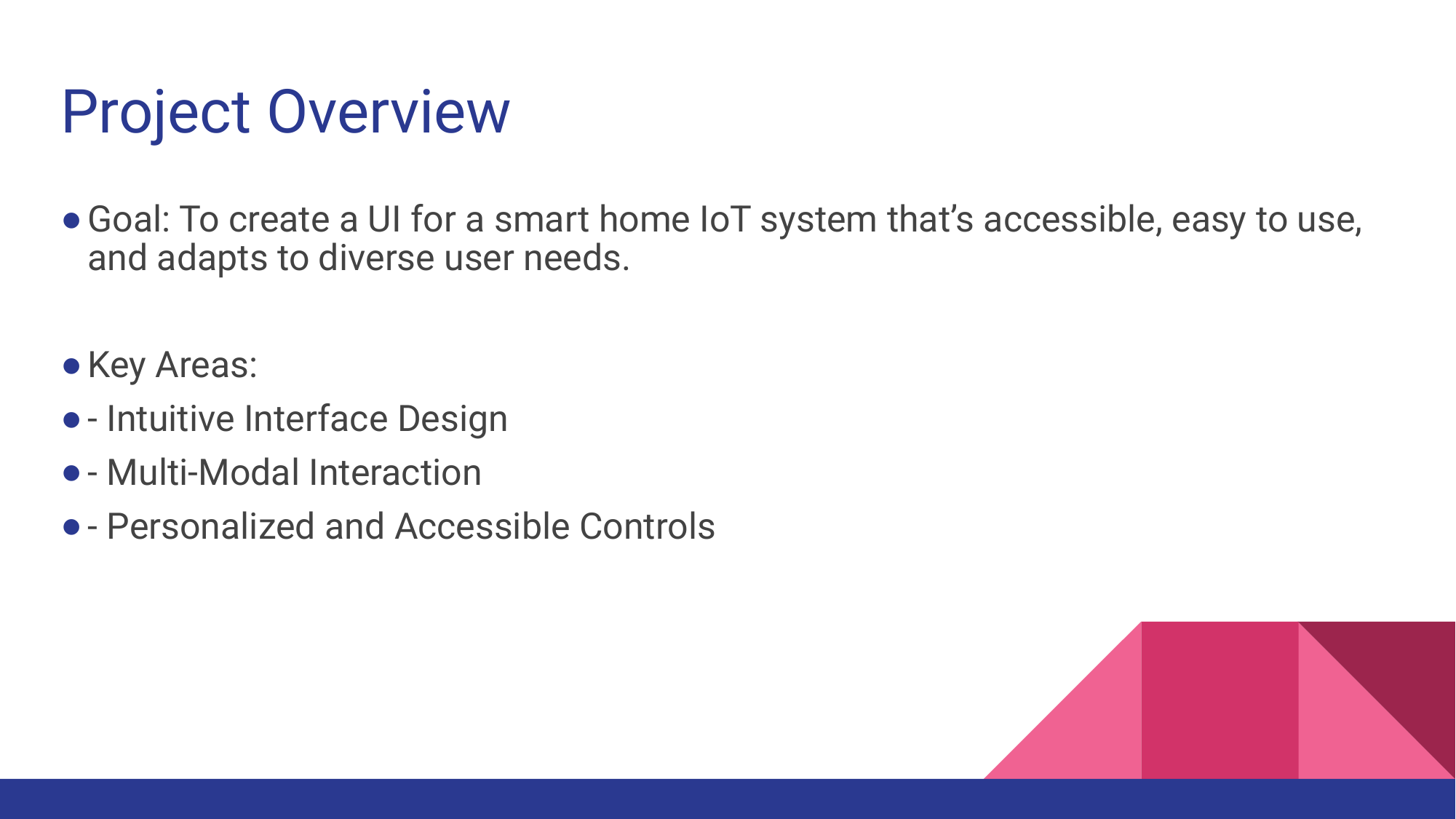

# Project Overview
Goal: To create a UI for a smart home IoT system that’s accessible, easy to use, and adapts to diverse user needs.

Key Areas:
- Intuitive Interface Design
- Multi-Modal Interaction
- Personalized and Accessible Controls